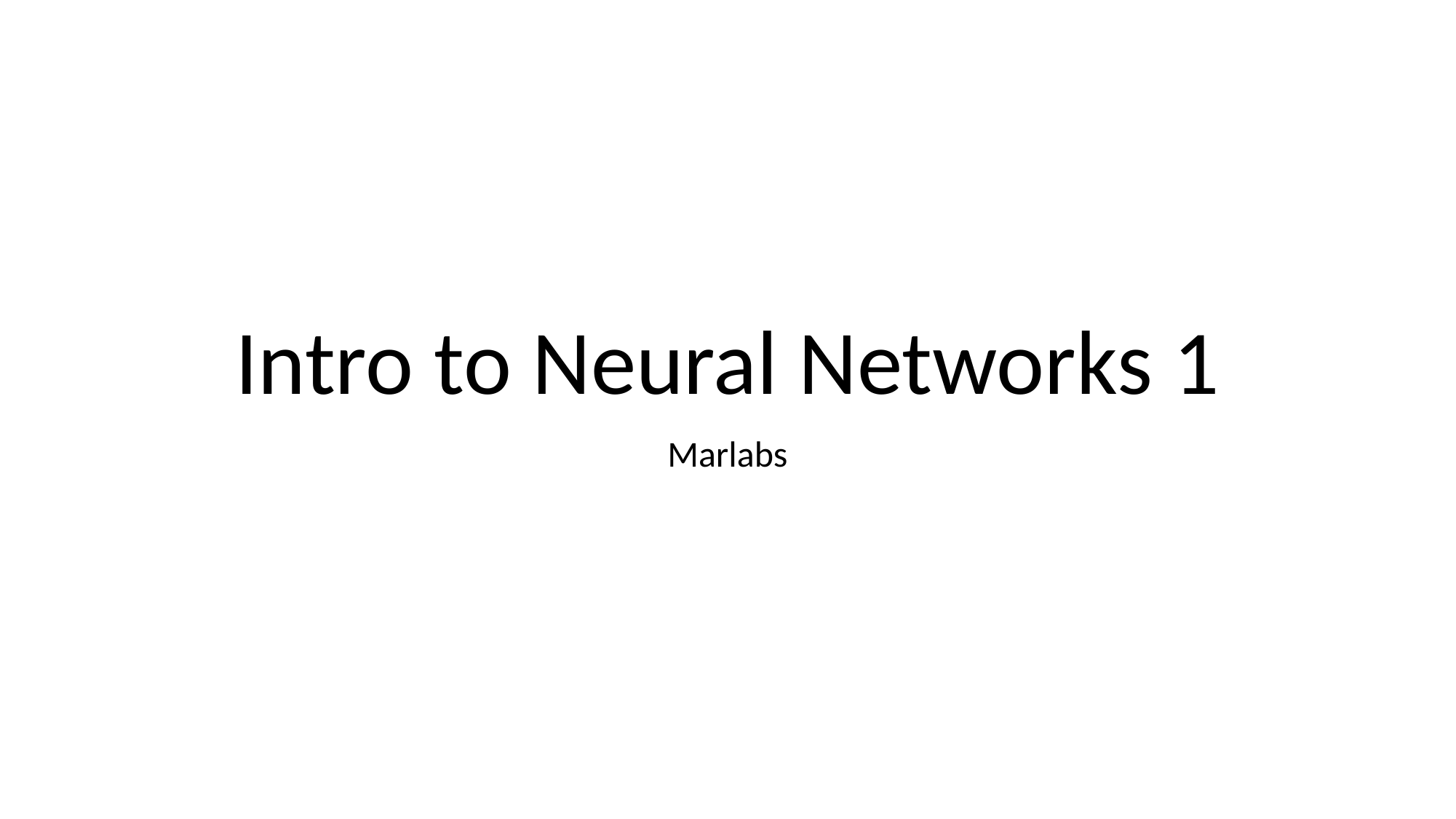

# Intro to Neural Networks 1
Marlabs